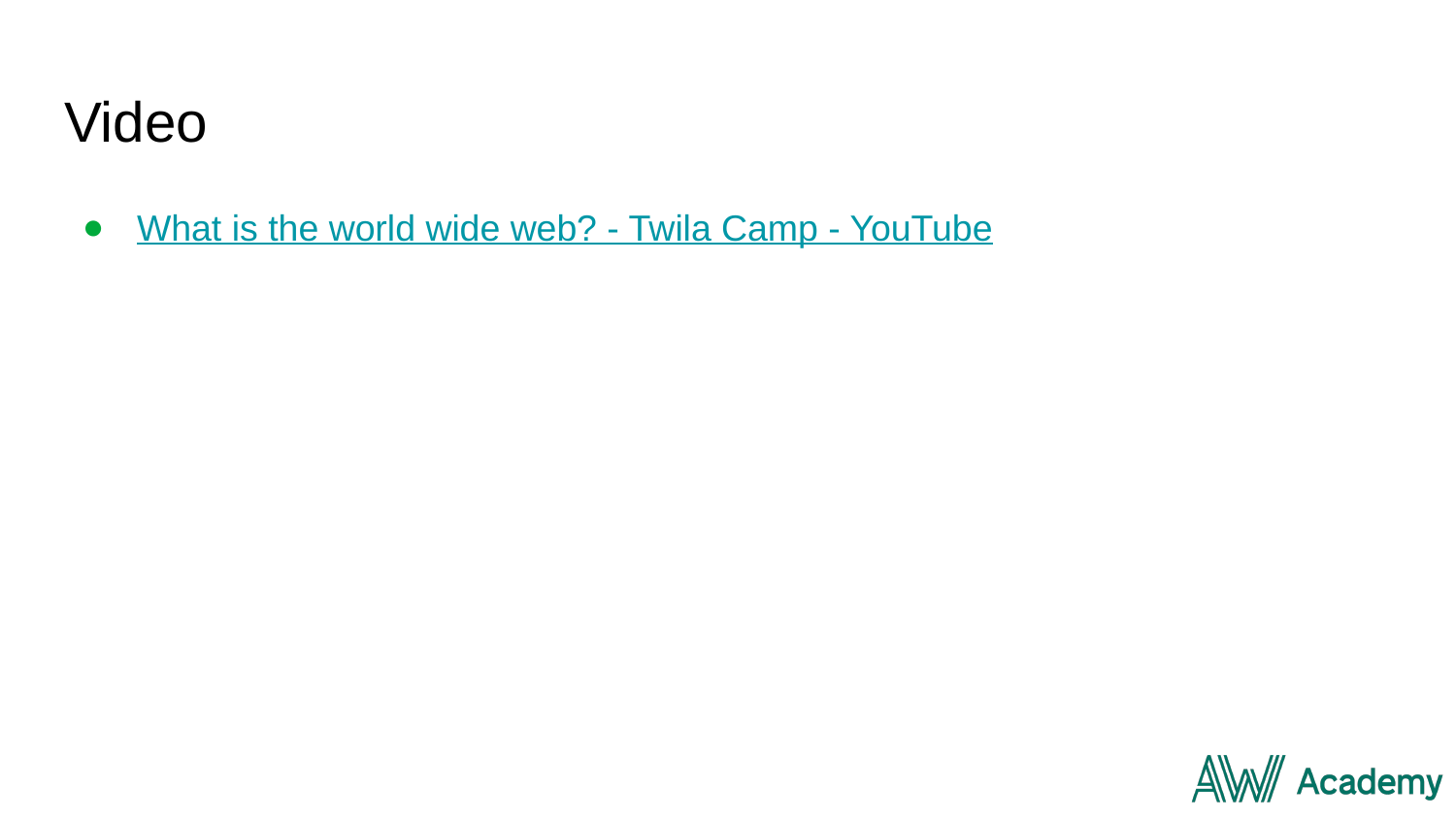

# Video
What is the world wide web? - Twila Camp - YouTube